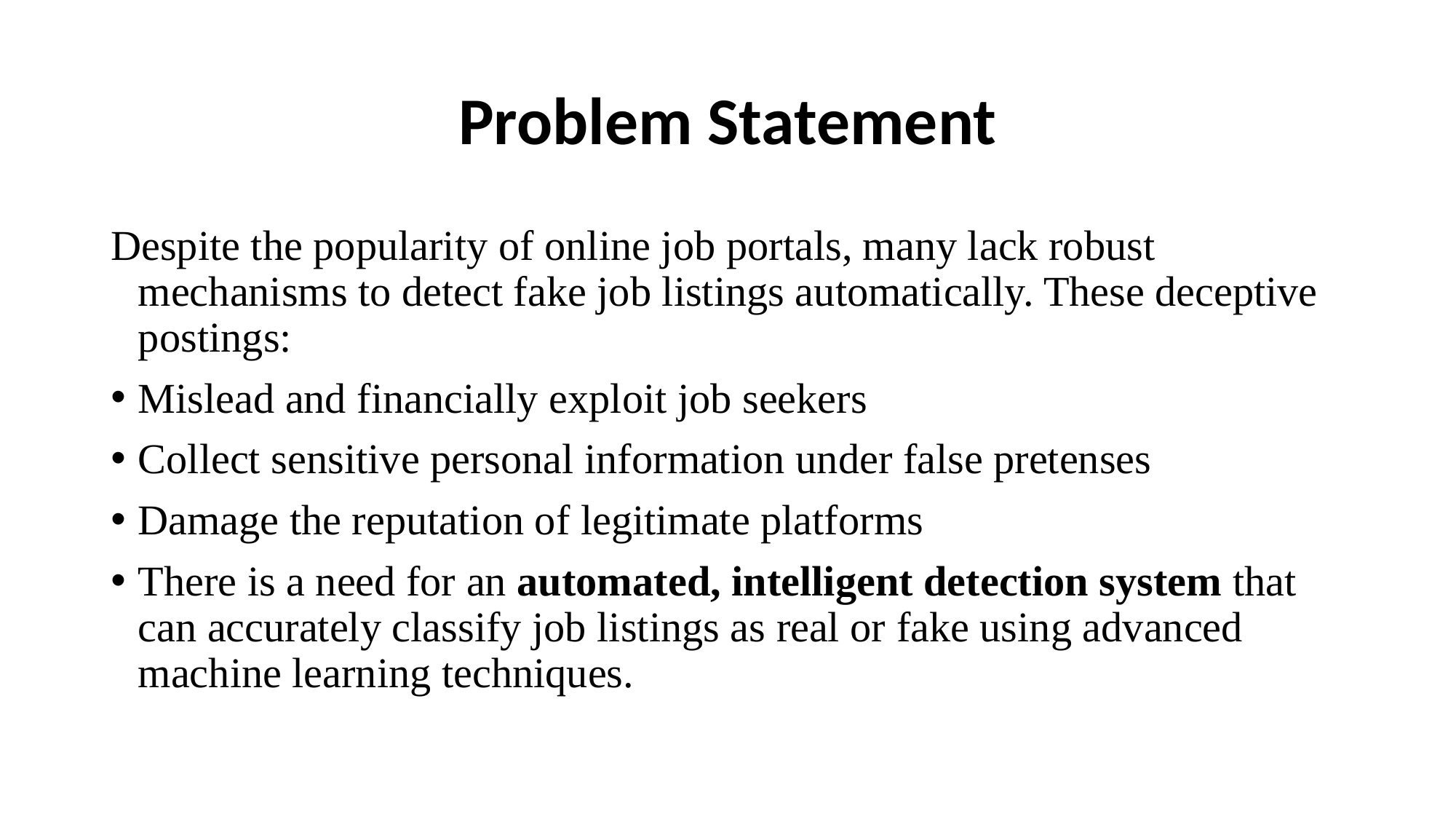

# Problem Statement
Despite the popularity of online job portals, many lack robust mechanisms to detect fake job listings automatically. These deceptive postings:
Mislead and financially exploit job seekers
Collect sensitive personal information under false pretenses
Damage the reputation of legitimate platforms
There is a need for an automated, intelligent detection system that can accurately classify job listings as real or fake using advanced machine learning techniques.